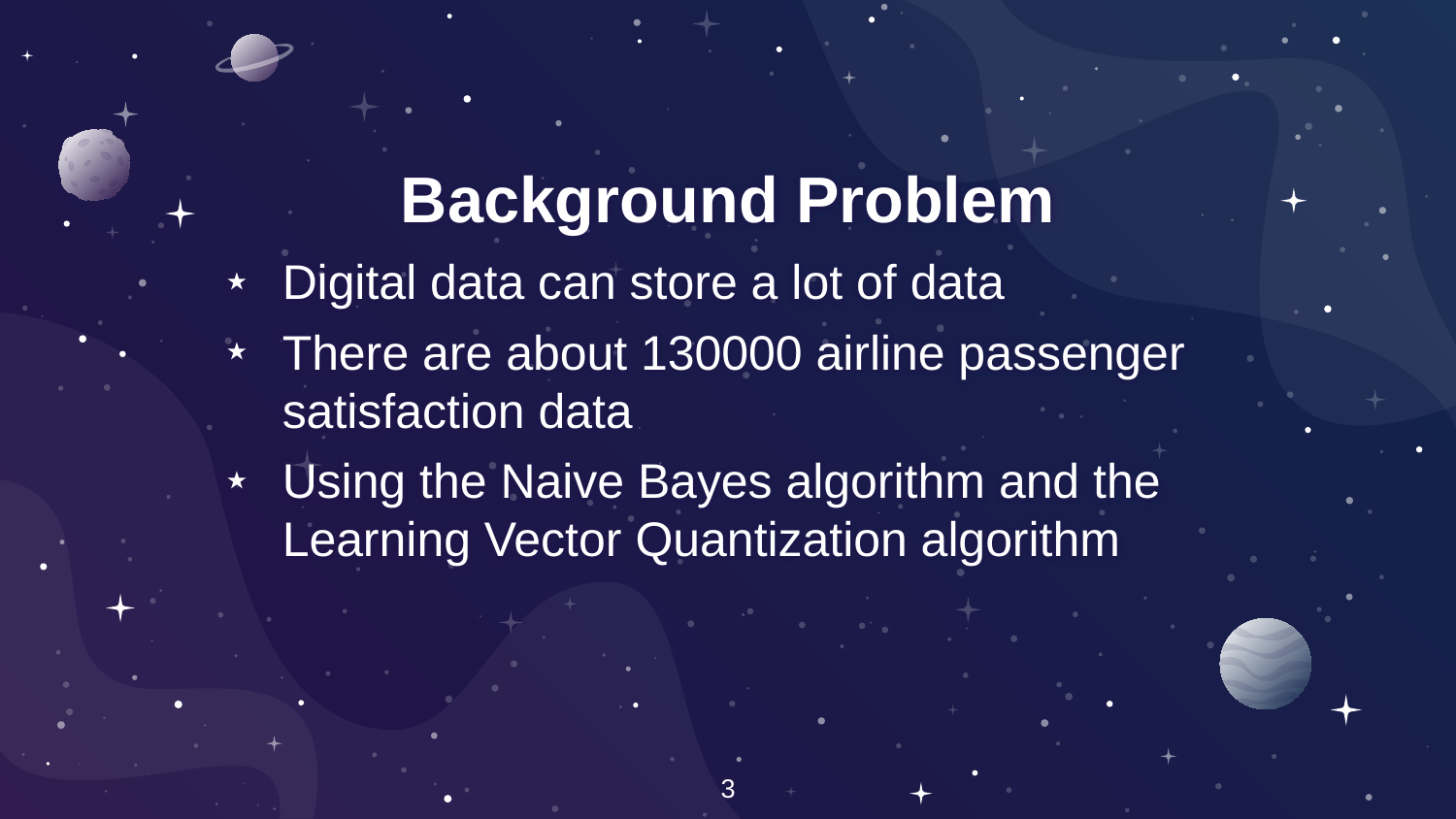

# Background Problem
Digital data can store a lot of data
There are about 130000 airline passenger satisfaction data
Using the Naive Bayes algorithm and the Learning Vector Quantization algorithm
3